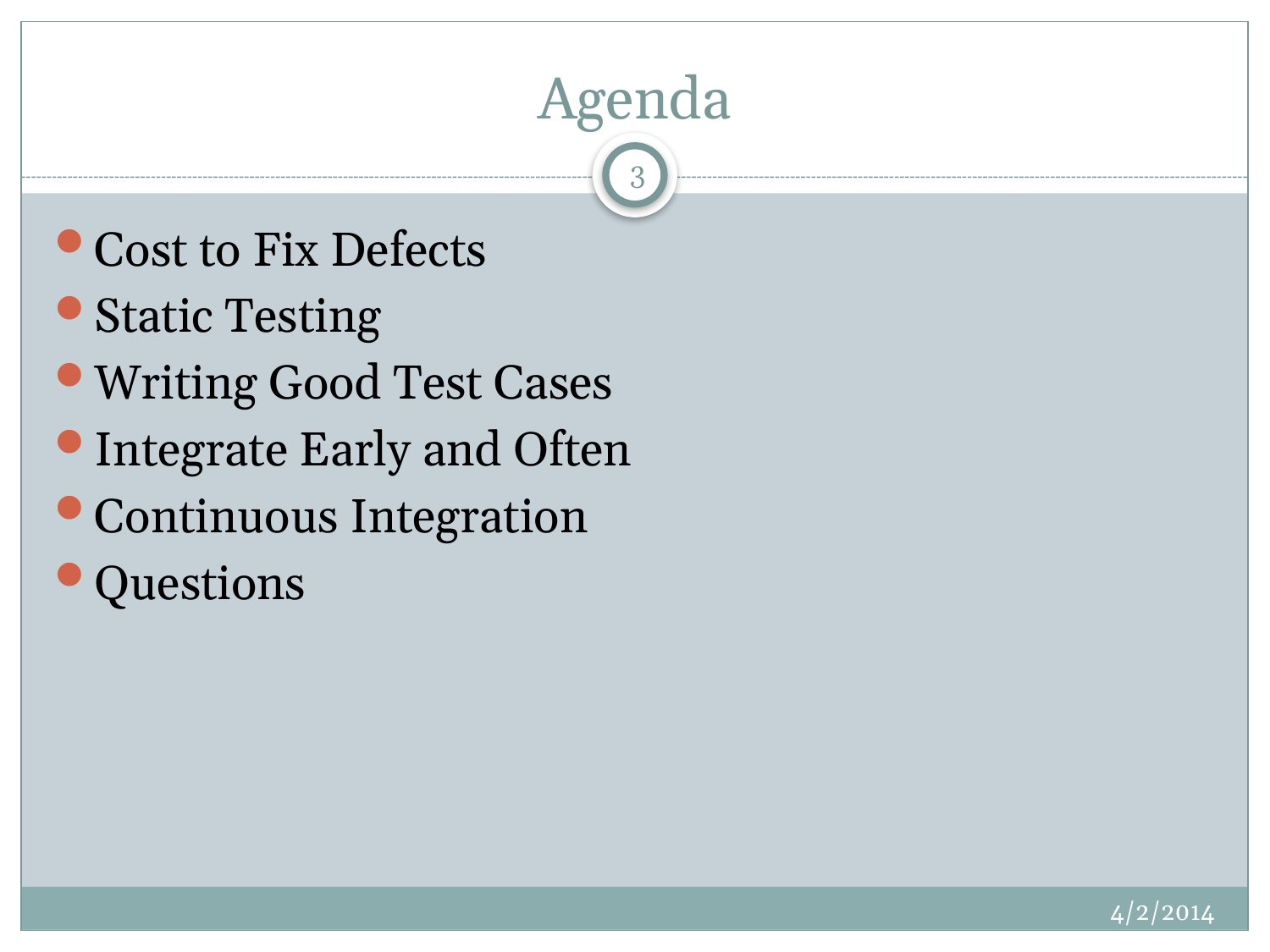

# Agenda
3
Cost to Fix Defects
Static Testing
Writing Good Test Cases
Integrate Early and Often
Continuous Integration
Questions
4/2/2014